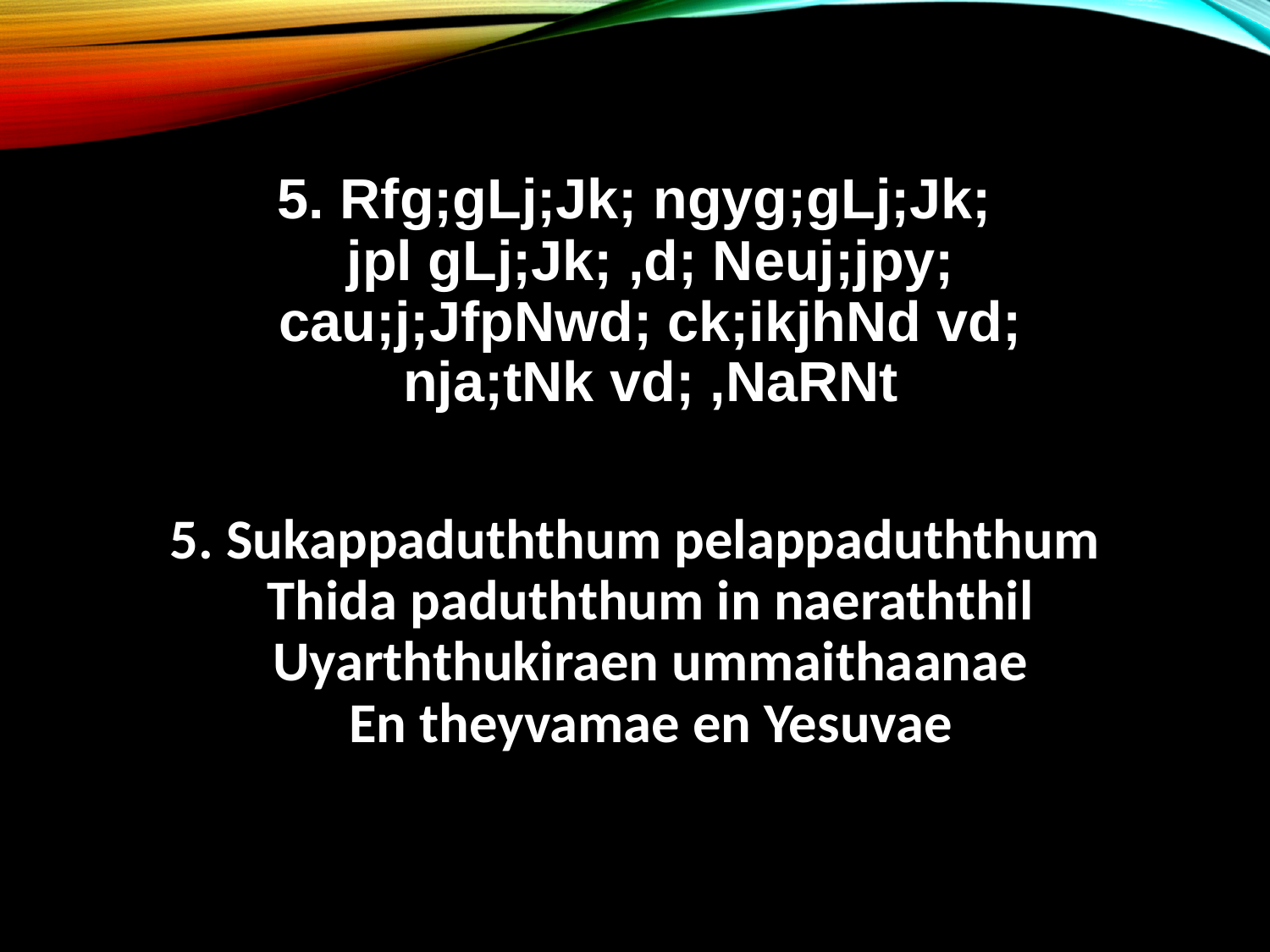

5. Rfg;gLj;Jk; ngyg;gLj;Jk;
jpl gLj;Jk; ,d; Neuj;jpy;
cau;j;JfpNwd; ck;ikjhNd vd;
nja;tNk vd; ,NaRNt

5. Sukappaduththum pelappaduththum
Thida paduththum in naeraththil
Uyarththukiraen ummaithaanae
En theyvamae en Yesuvae